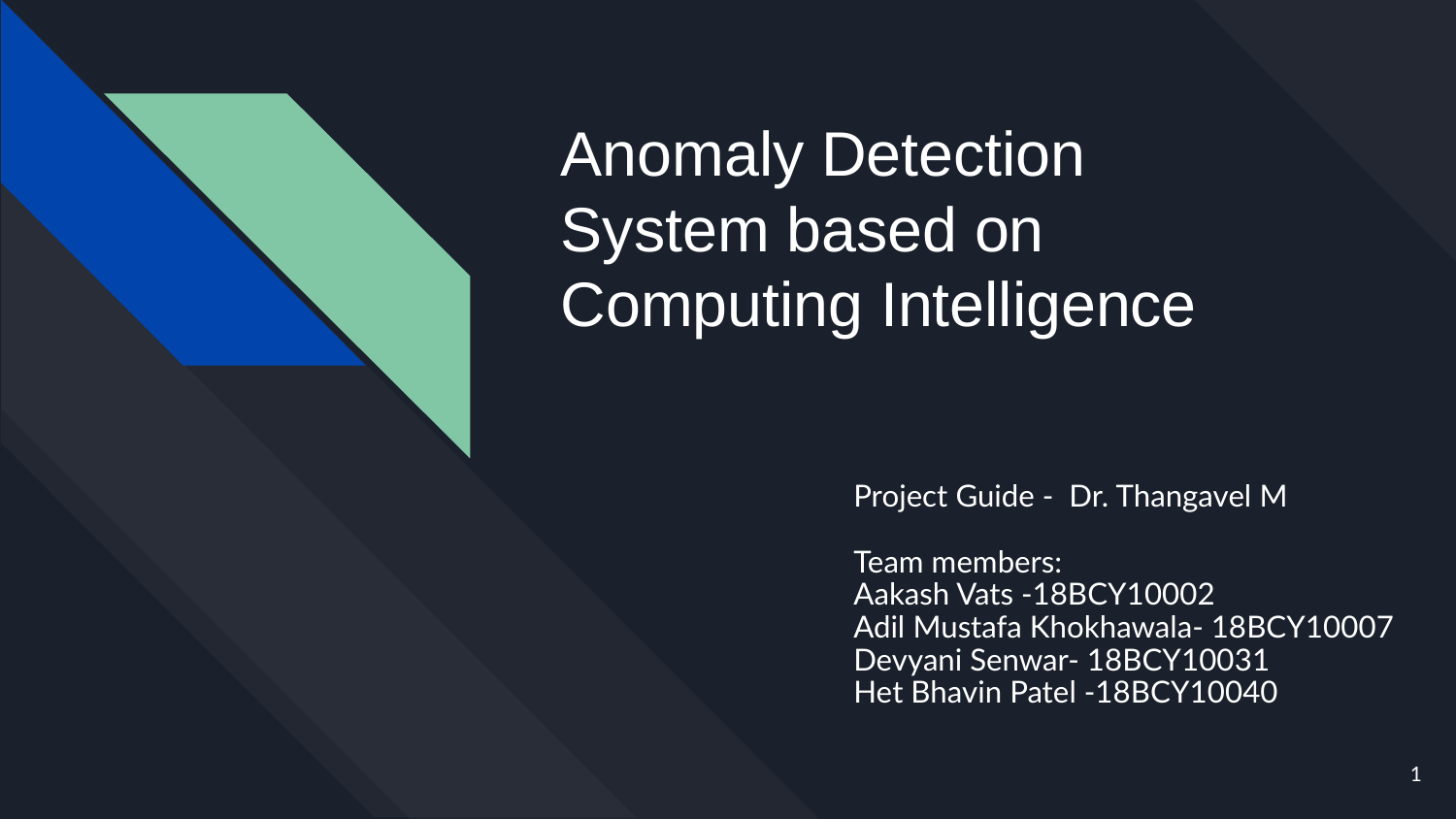

# Anomaly Detection System based on Computing Intelligence

Project Guide -  Dr. Thangavel M

Team members:
Aakash Vats -18BCY10002
Adil Mustafa Khokhawala- 18BCY10007
Devyani Senwar- 18BCY10031
Het Bhavin Patel -18BCY10040

1